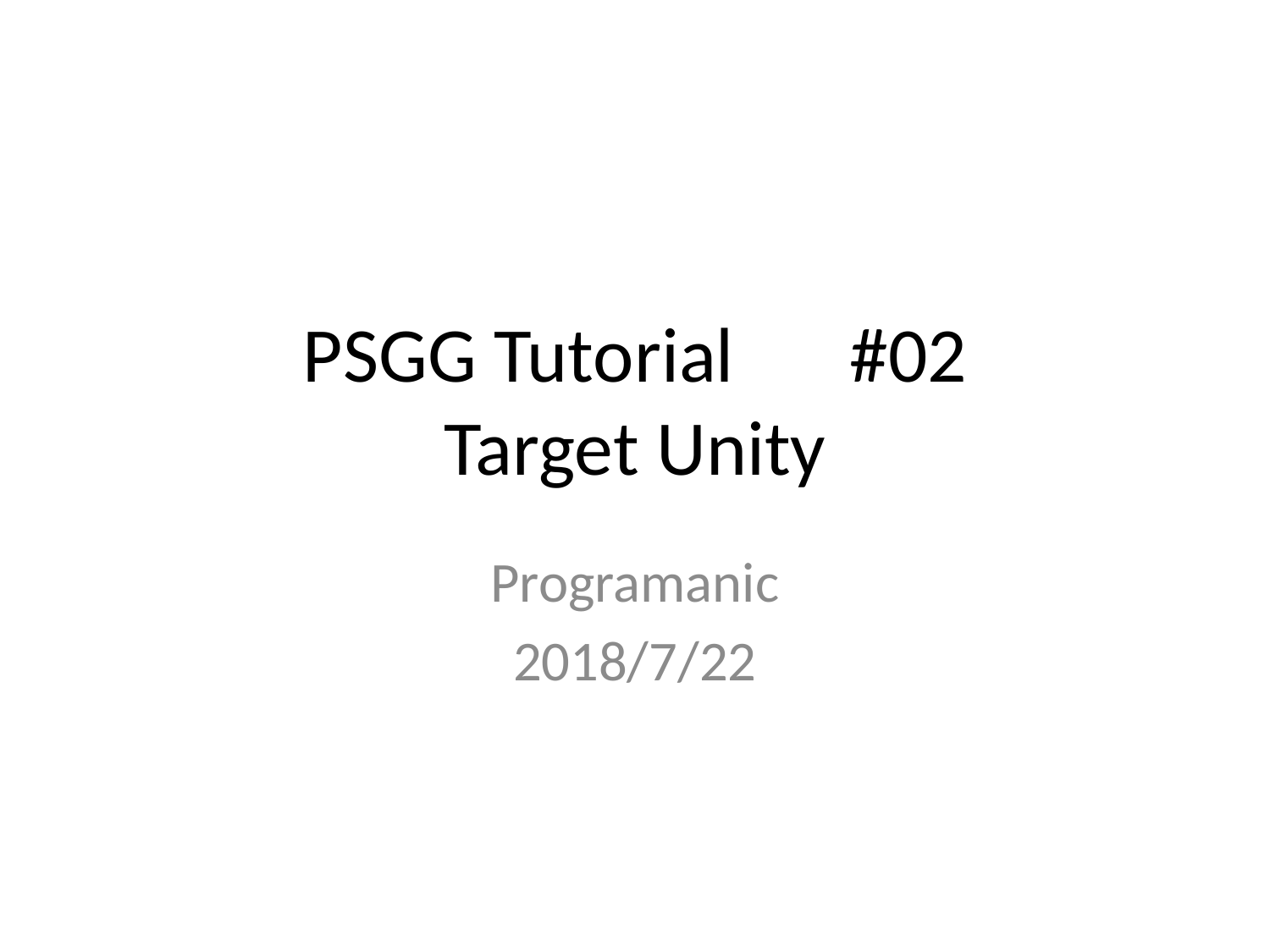

# PSGG Tutorial　#02 Target Unity
Programanic
2018/7/22